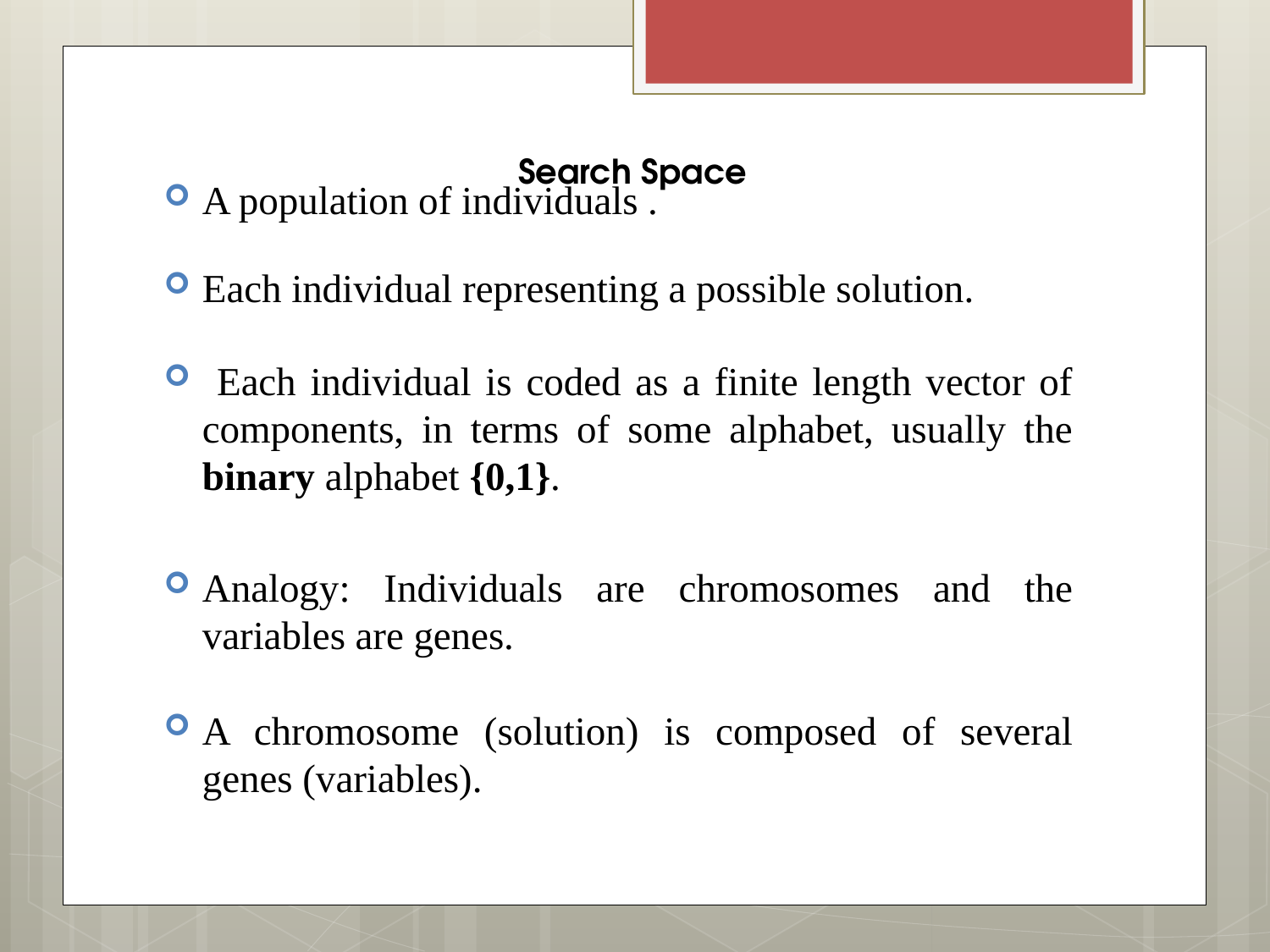

# Search Space
A population of individuals .

Each individual representing a possible solution.

 Each individual is coded as a finite length vector of components, in terms of some alphabet, usually the binary alphabet {0,1}.

Analogy: Individuals are chromosomes and the variables are genes.

A chromosome (solution) is composed of several genes (variables).